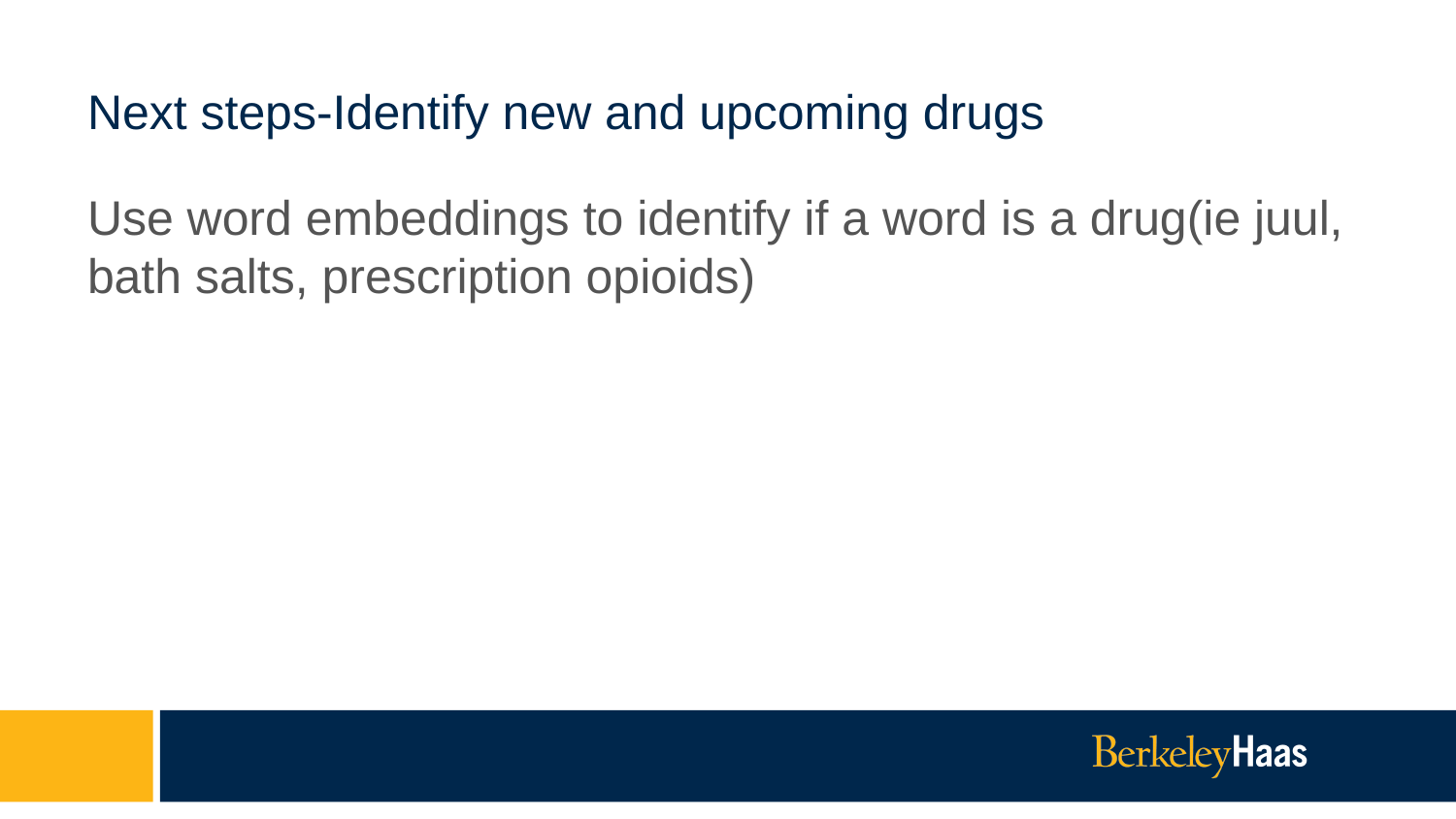

# Next steps-Identify new and upcoming drugs
Use word embeddings to identify if a word is a drug(ie juul, bath salts, prescription opioids)